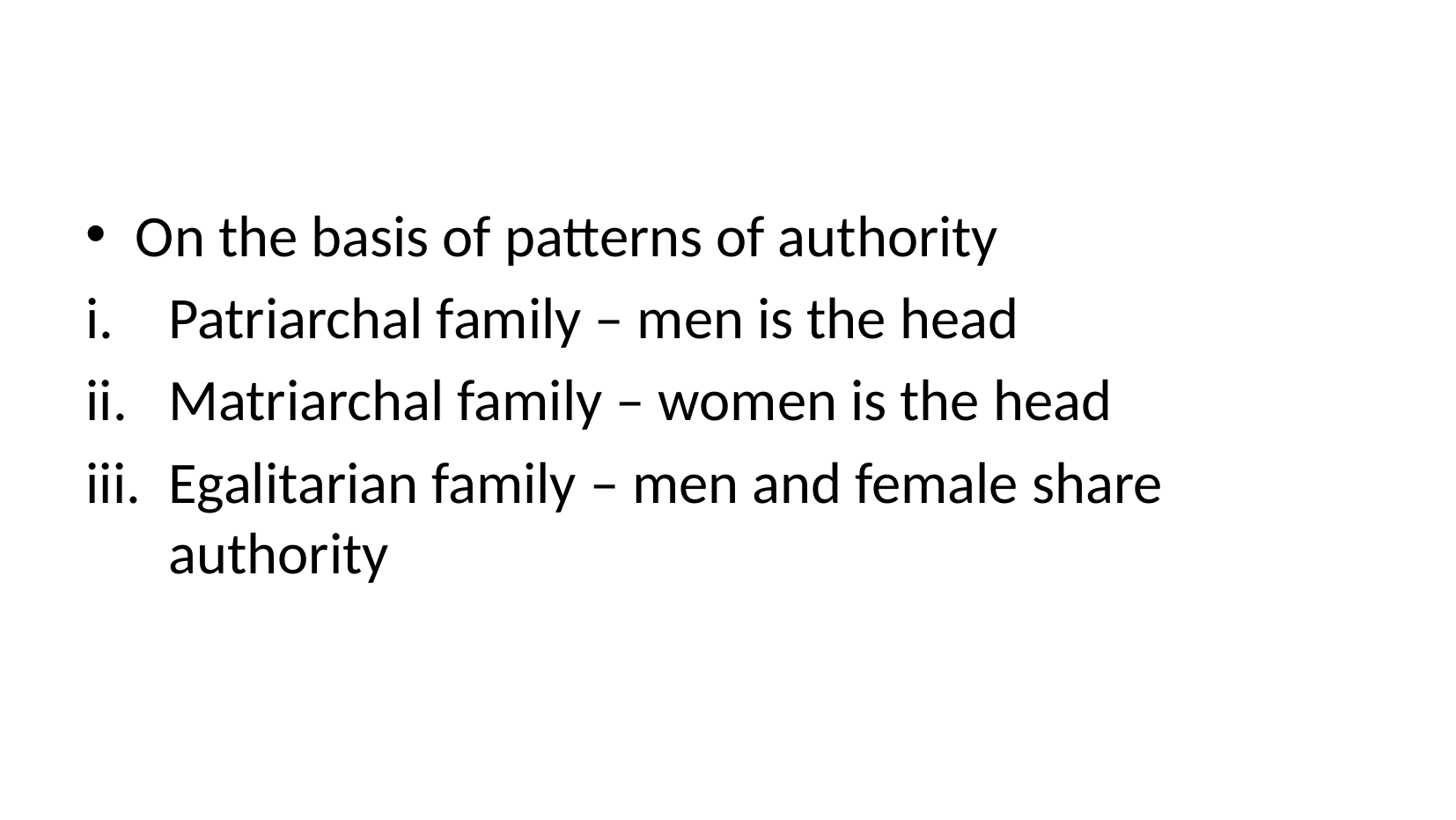

#
On the basis of patterns of authority
Patriarchal family – men is the head
Matriarchal family – women is the head
Egalitarian family – men and female share authority